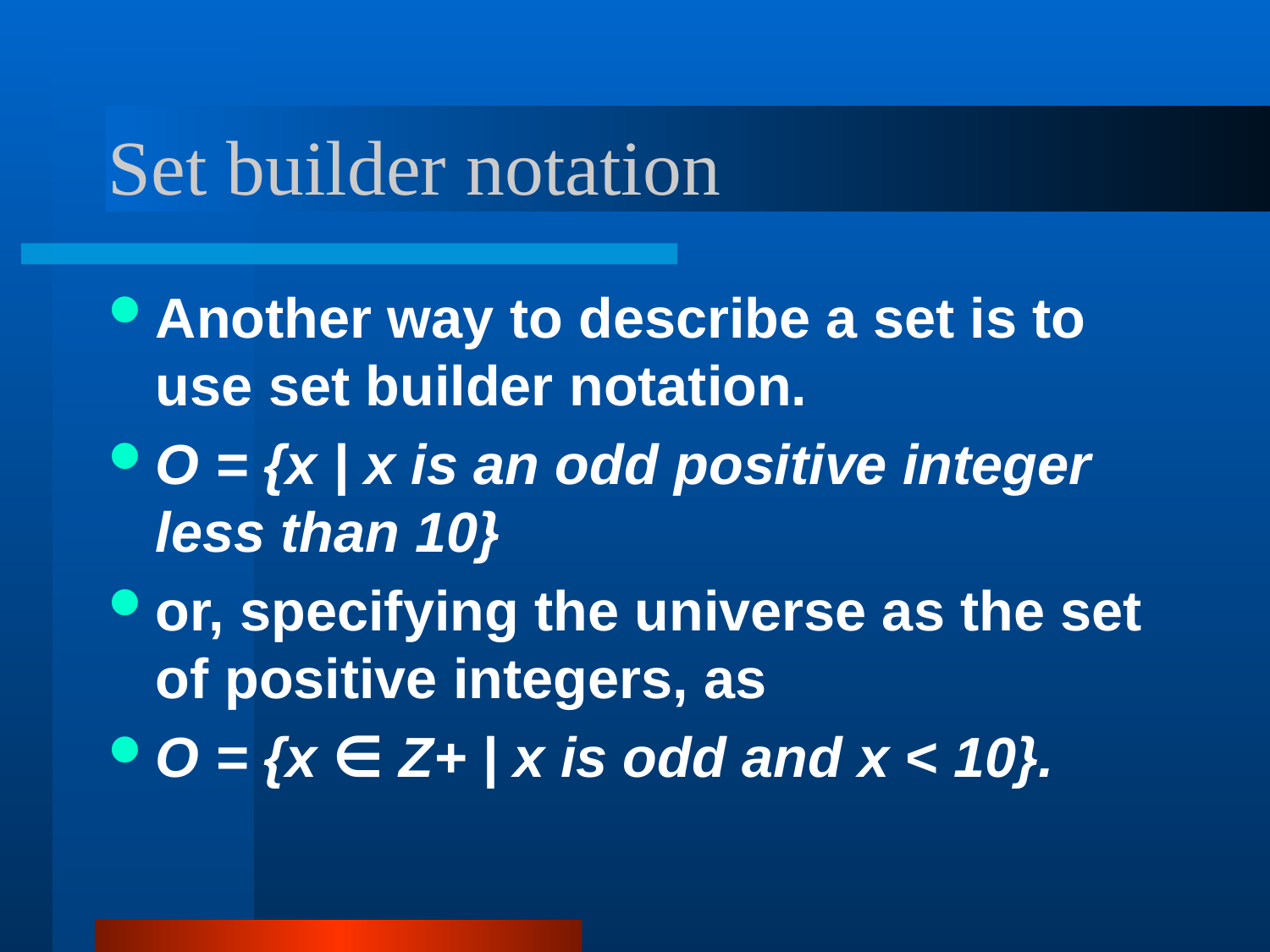

# Set builder notation
Another way to describe a set is to use set builder notation.
O = {x | x is an odd positive integer less than 10}
or, specifying the universe as the set of positive integers, as
O = {x ∈ Z+ | x is odd and x < 10}.